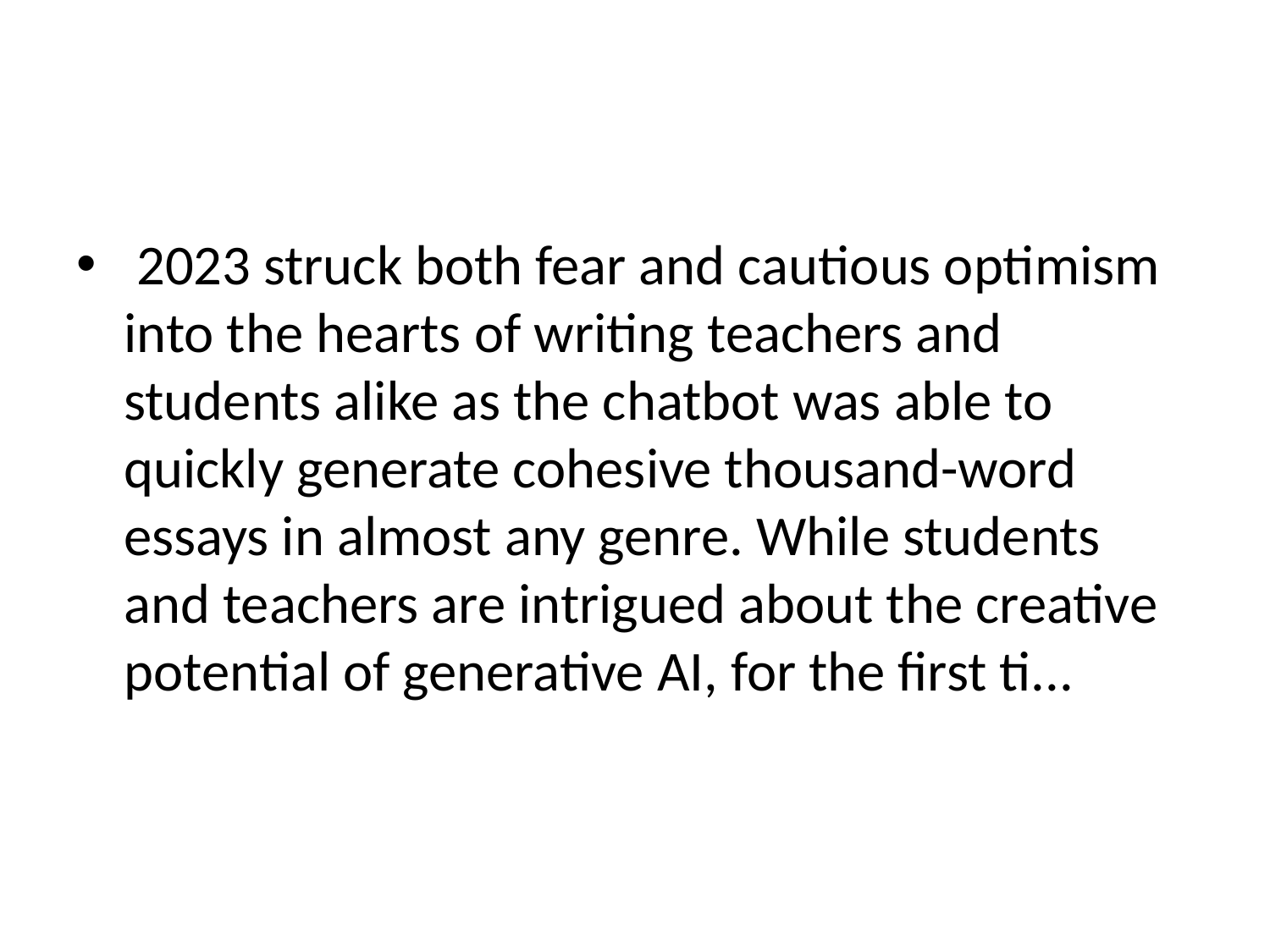

#
 2023 struck both fear and cautious optimism into the hearts of writing teachers and students alike as the chatbot was able to quickly generate cohesive thousand-word essays in almost any genre. While students and teachers are intrigued about the creative potential of generative AI, for the first ti...